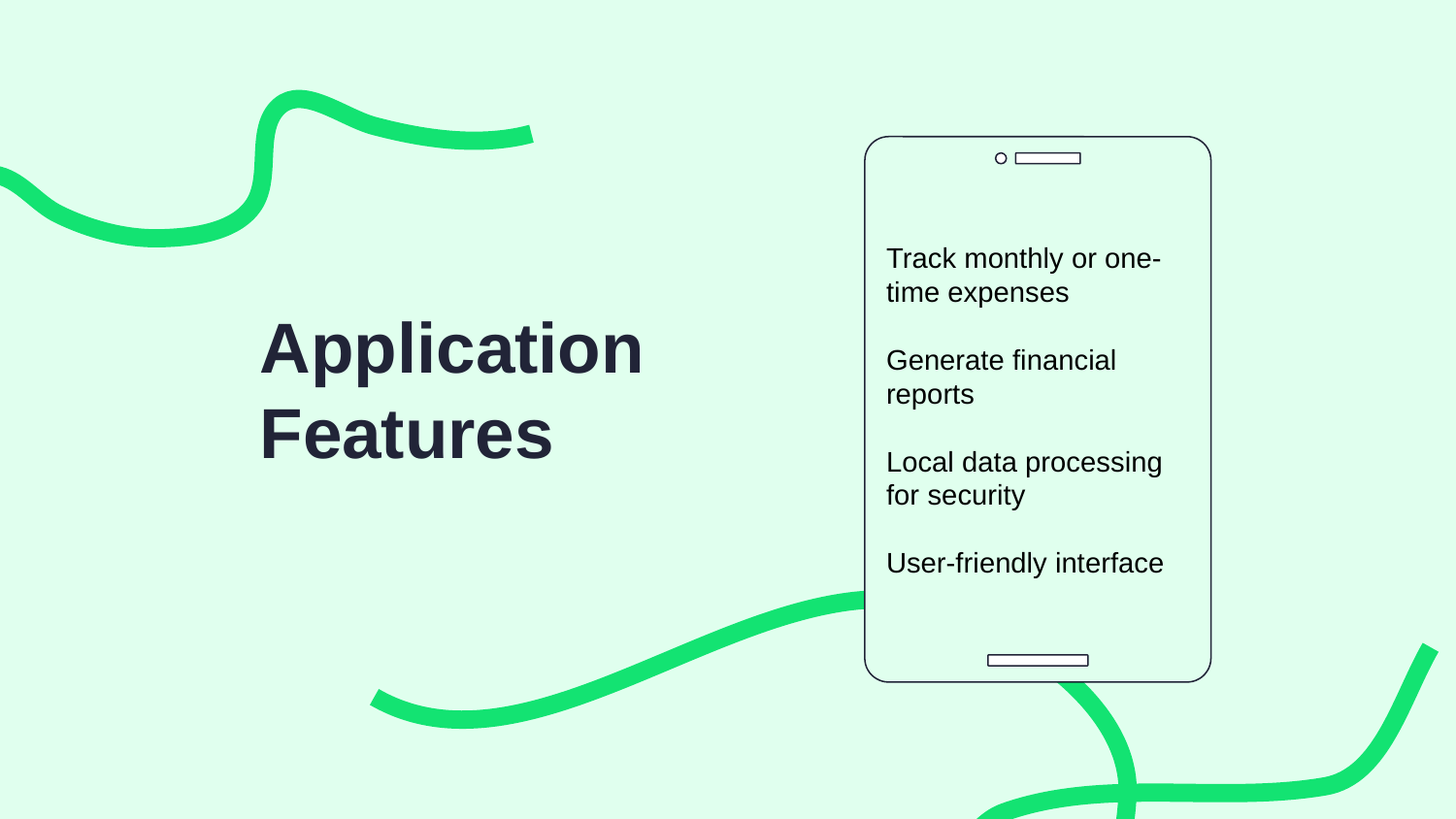

Track monthly or one-time expenses

Generate financial reports

Local data processing for security

User-friendly interface

# Application Features